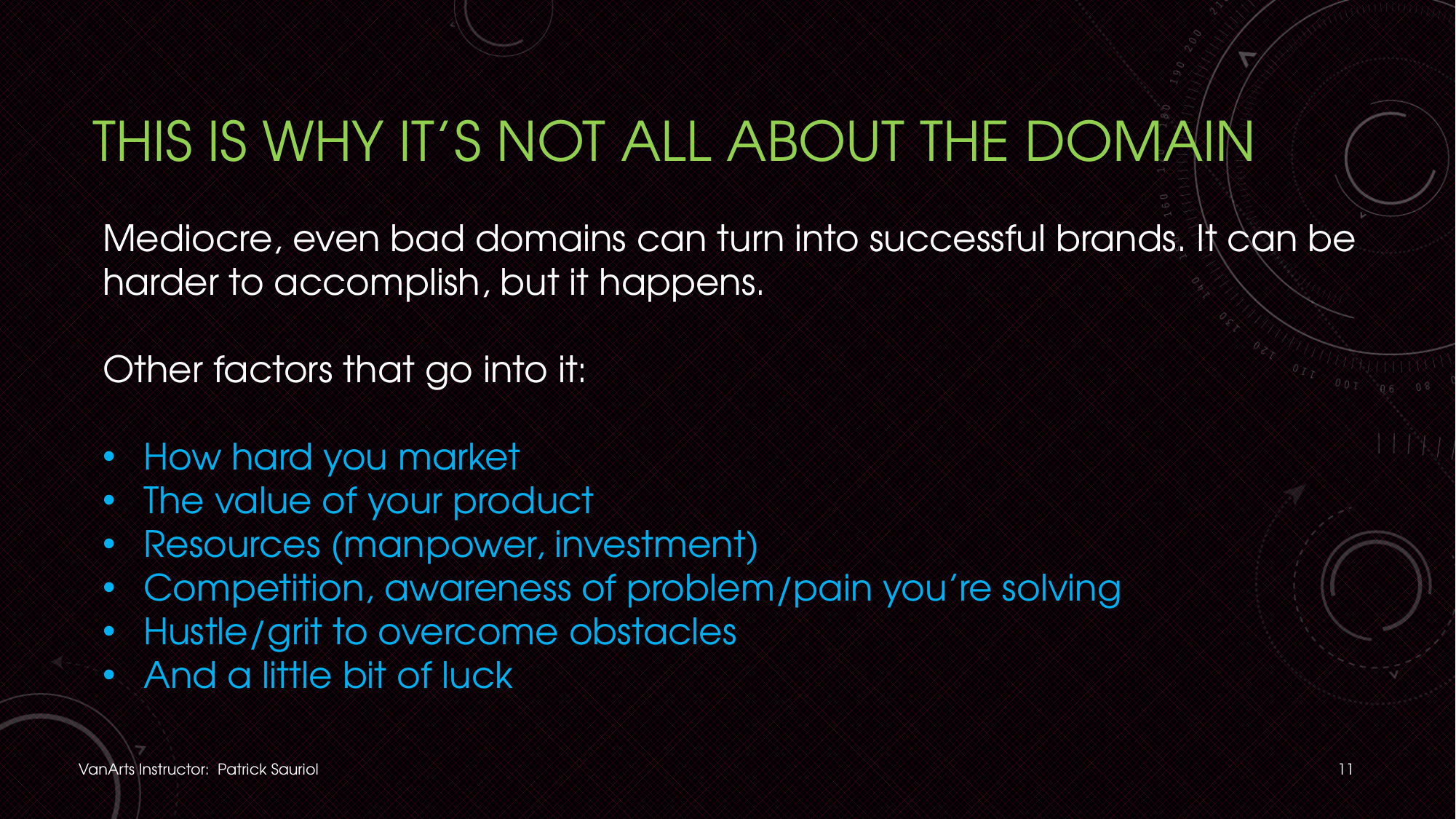

# This is why it’s not all about the domain

Mediocre, even bad domains can turn into successful brands. It can be harder to accomplish, but it happens.

Other factors that go into it:

How hard you market
The value of your product
Resources (manpower, investment)
Competition, awareness of problem/pain you’re solving
Hustle/grit to overcome obstacles
And a little bit of luck
11
VanArts Instructor:  Patrick Sauriol